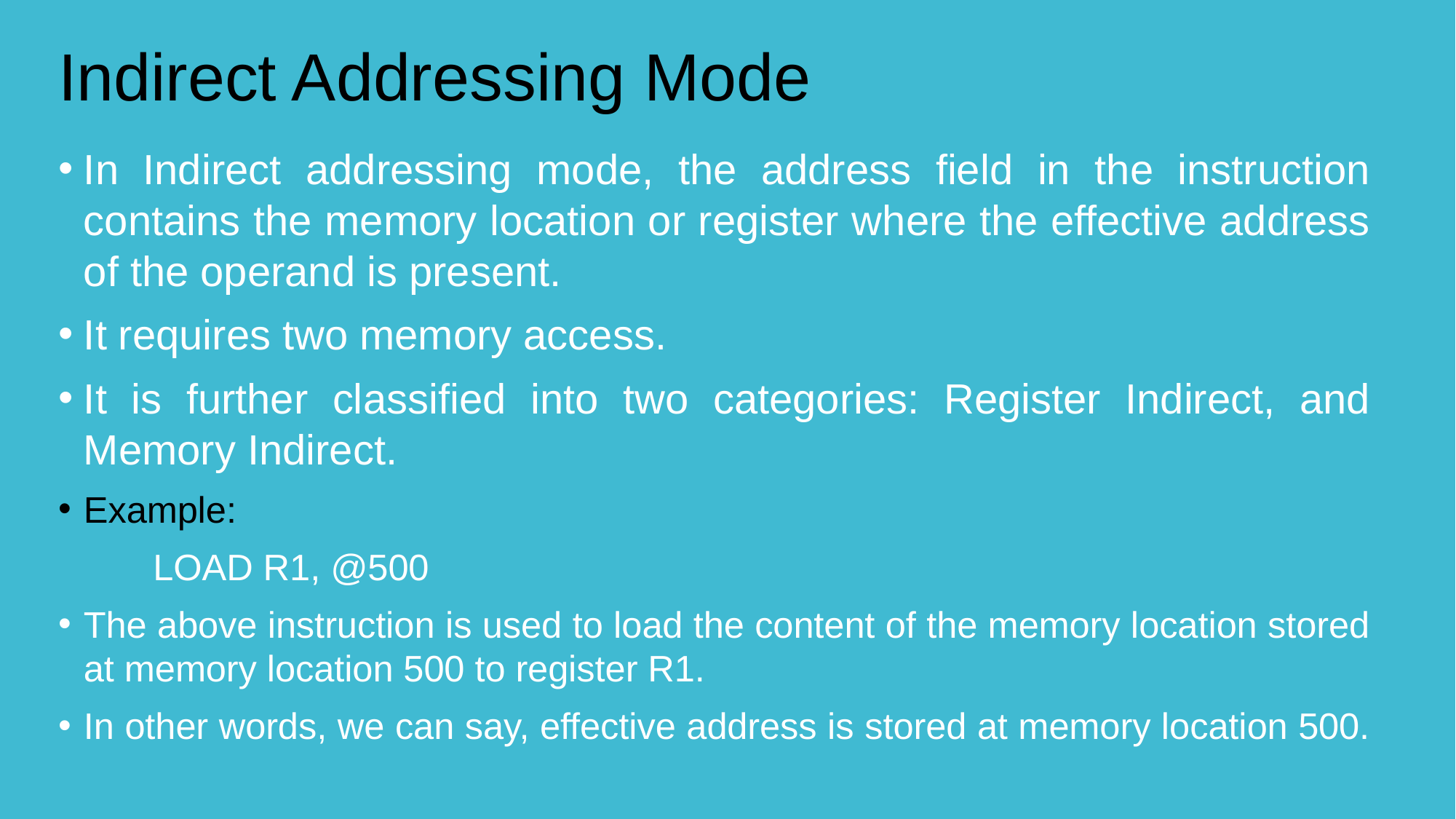

# Indirect Addressing Mode
In Indirect addressing mode, the address field in the instruction contains the memory location or register where the effective address of the operand is present.
It requires two memory access.
It is further classified into two categories: Register Indirect, and Memory Indirect.
Example:
	LOAD R1, @500
The above instruction is used to load the content of the memory location stored at memory location 500 to register R1.
In other words, we can say, effective address is stored at memory location 500.